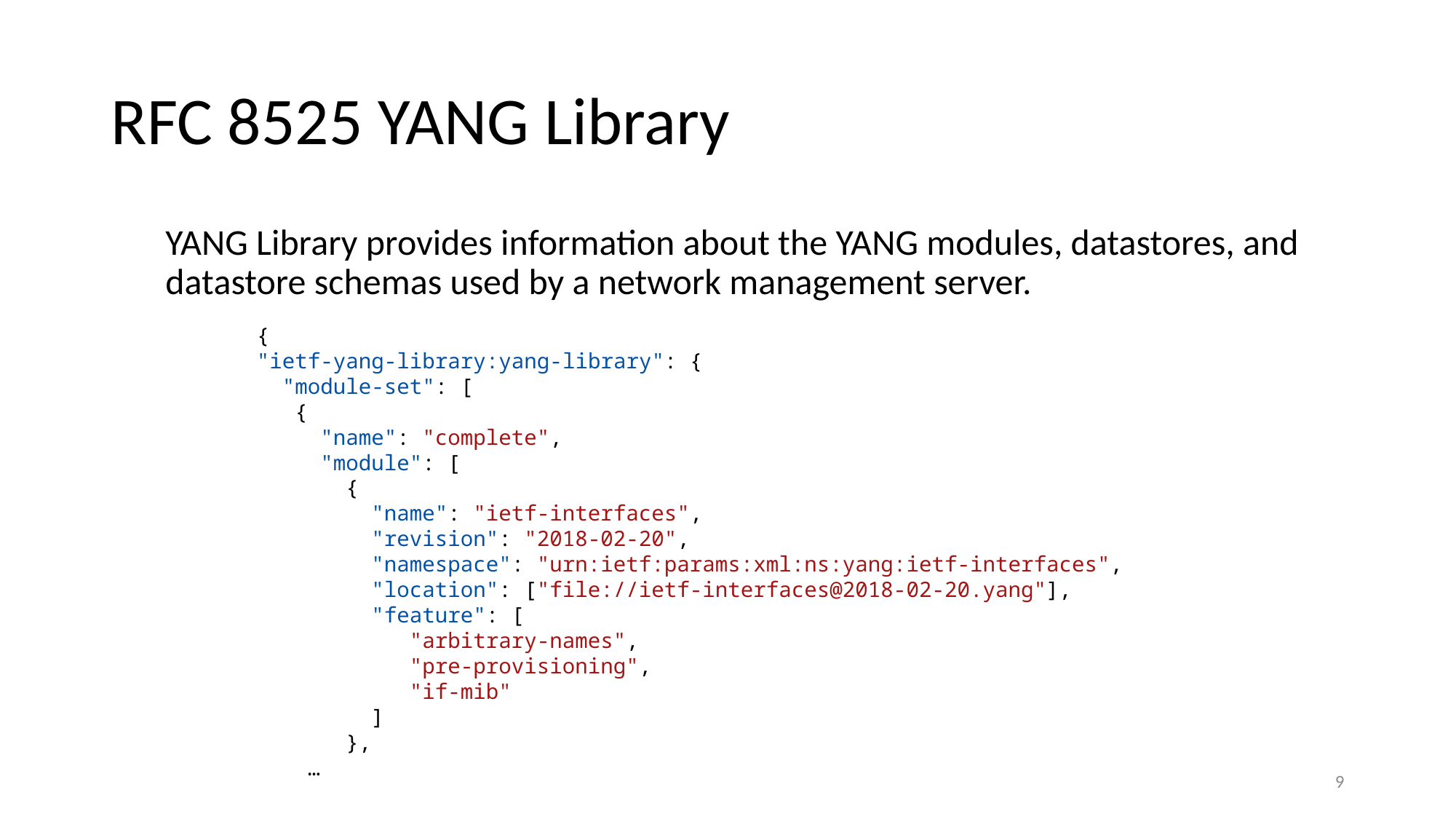

# RFC 8525 YANG Library
YANG Library provides information about the YANG modules, datastores, and datastore schemas used by a network management server.

{
"ietf-yang-library:yang-library": {
  "module-set": [
   {
     "name": "complete",
     "module": [
       {
         "name": "ietf-interfaces",
         "revision": "2018-02-20",
         "namespace": "urn:ietf:params:xml:ns:yang:ietf-interfaces",
         "location": ["file://ietf-interfaces@2018-02-20.yang"],
         "feature": [
            "arbitrary-names",
            "pre-provisioning",
            "if-mib"
         ]
       },
    …
9